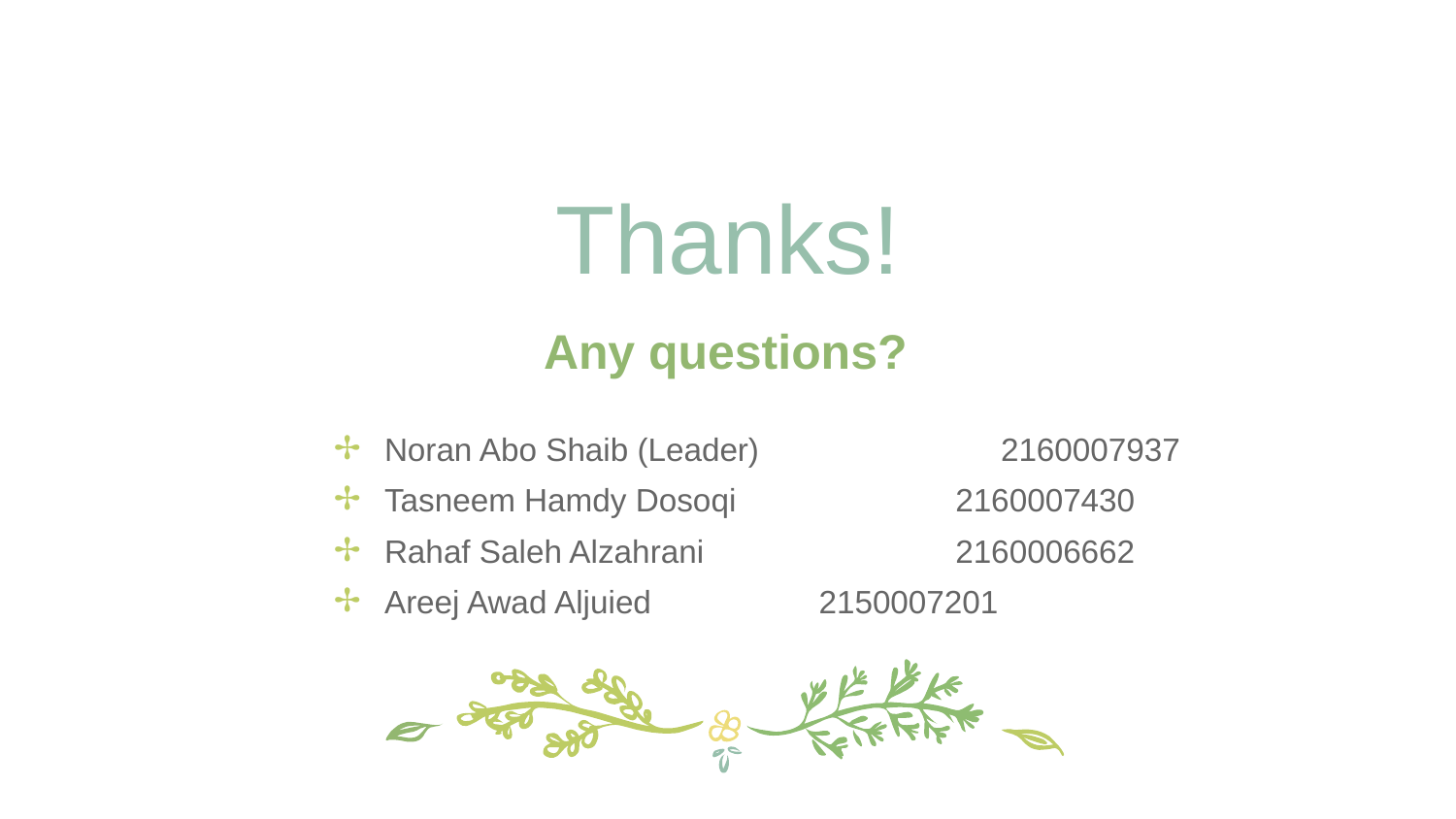

Thanks!
Any questions?

Noran Abo Shaib (Leader)                           2160007937
Tasneem Hamdy Dosoqi	               2160007430
Rahaf Saleh Alzahrani	               2160006662
Areej Awad Aljuied	                2150007201